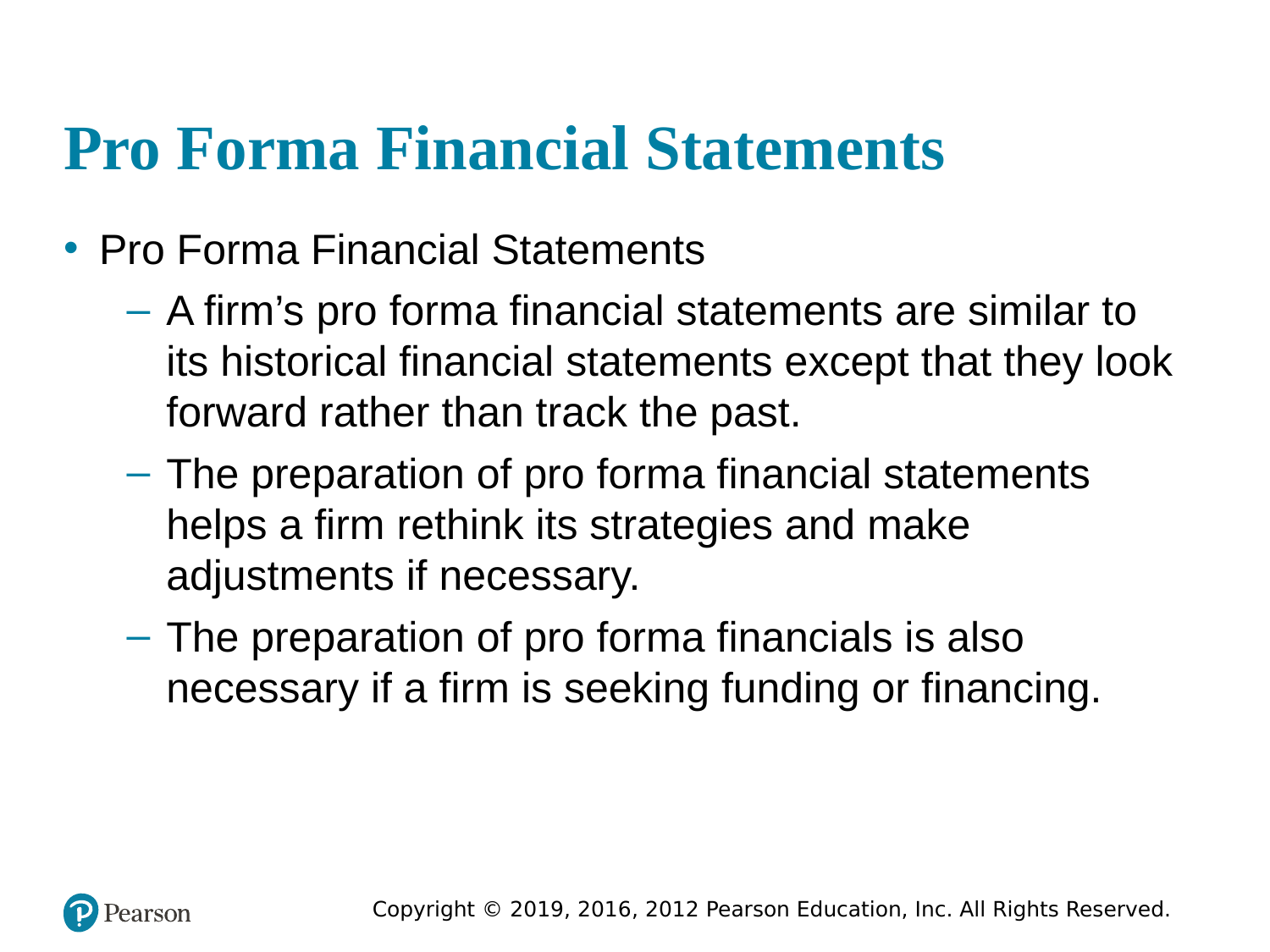

# Pro Forma Financial Statements
Pro Forma Financial Statements
A firm’s pro forma financial statements are similar to its historical financial statements except that they look forward rather than track the past.
The preparation of pro forma financial statements helps a firm rethink its strategies and make adjustments if necessary.
The preparation of pro forma financials is also necessary if a firm is seeking funding or financing.